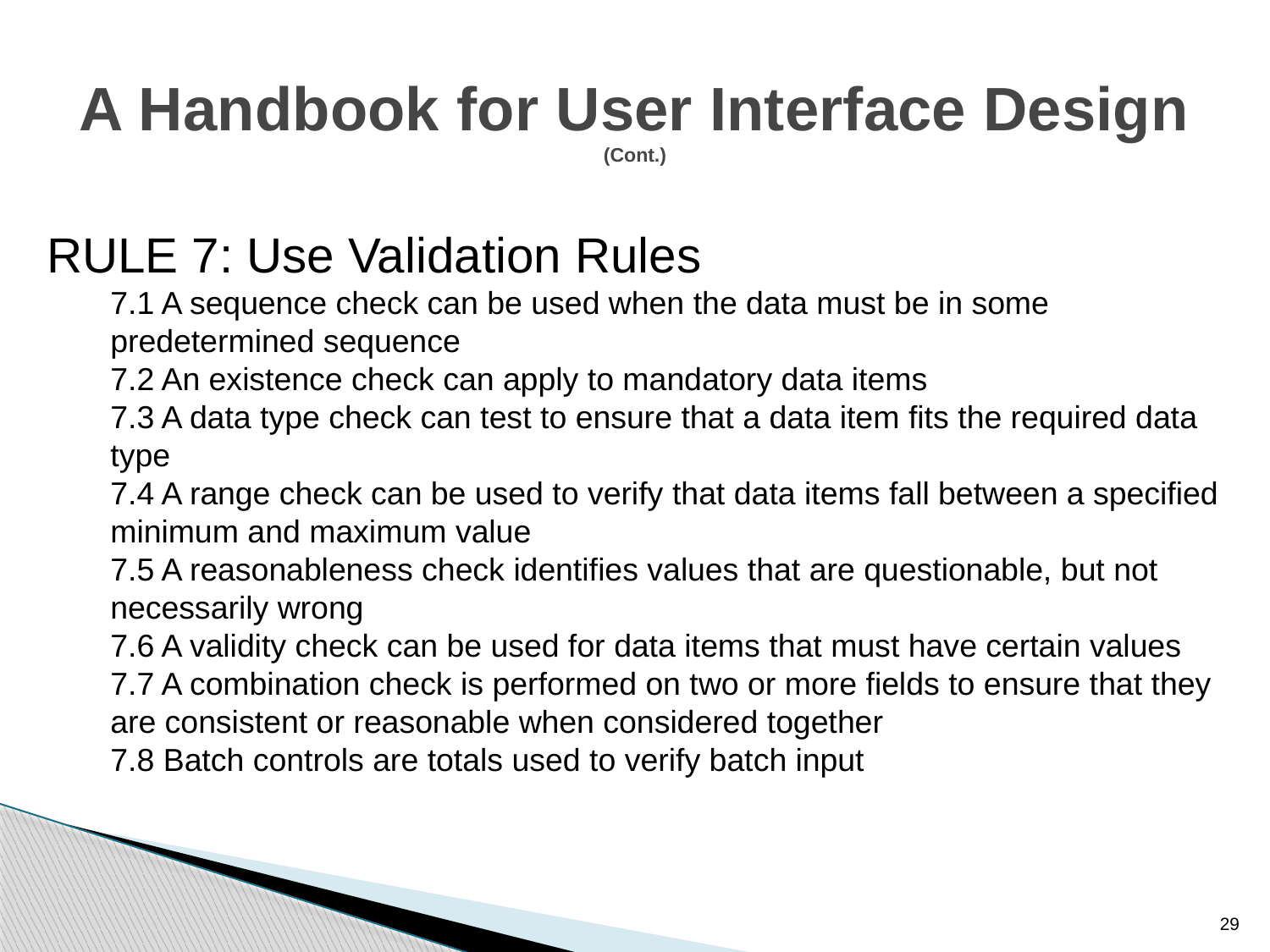

# A Handbook for User Interface Design (Cont.)
RULE 7: Use Validation Rules
7.1 A sequence check can be used when the data must be in some predetermined sequence
7.2 An existence check can apply to mandatory data items
7.3 A data type check can test to ensure that a data item fits the required data type
7.4 A range check can be used to verify that data items fall between a specified minimum and maximum value
7.5 A reasonableness check identifies values that are questionable, but not necessarily wrong
7.6 A validity check can be used for data items that must have certain values
7.7 A combination check is performed on two or more fields to ensure that they are consistent or reasonable when considered together
7.8 Batch controls are totals used to verify batch input
29